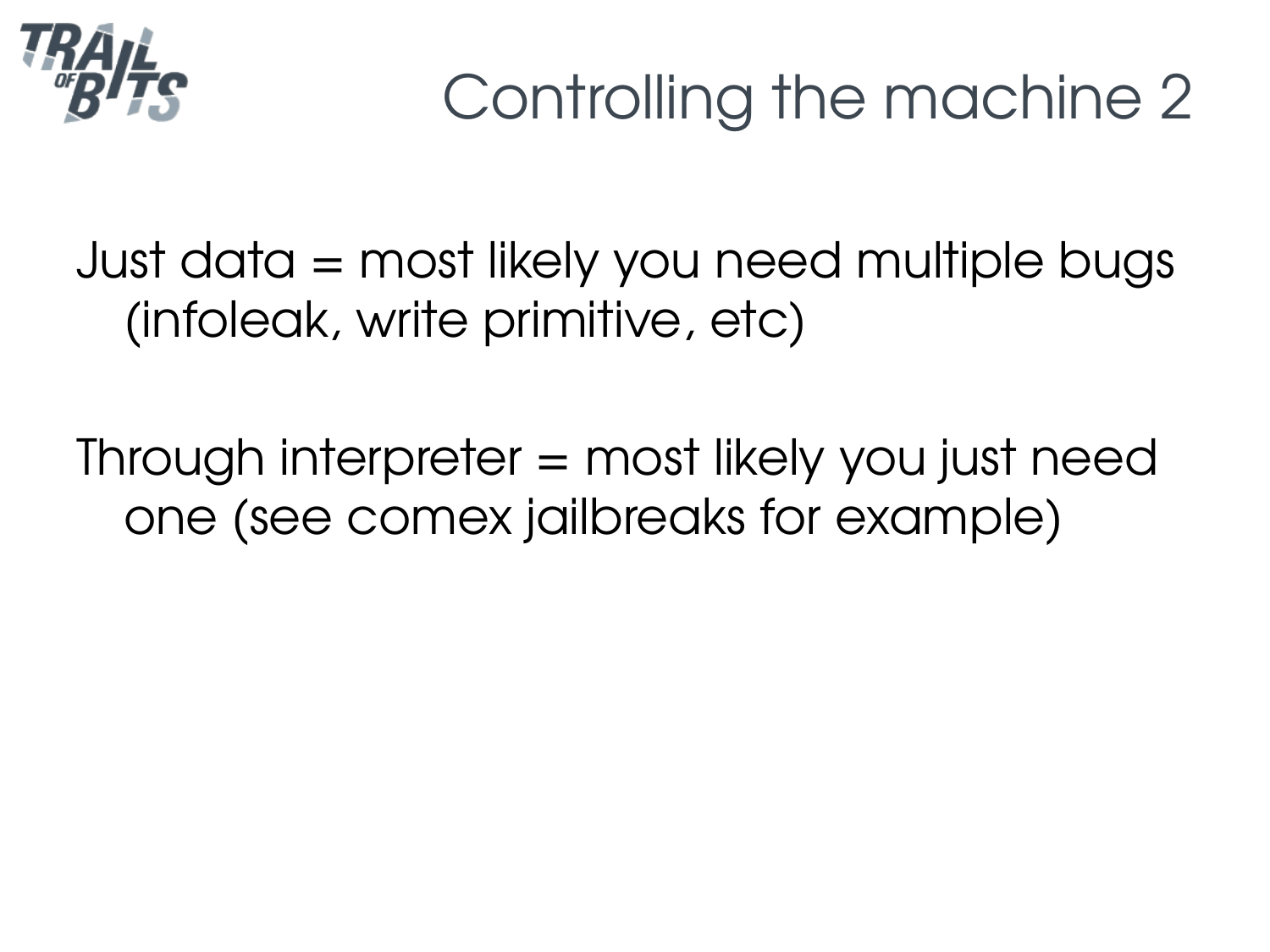

# Controlling the machine 2
Just data = most likely you need multiple bugs (infoleak, write primitive, etc)

Through interpreter = most likely you just need one (see comex jailbreaks for example)